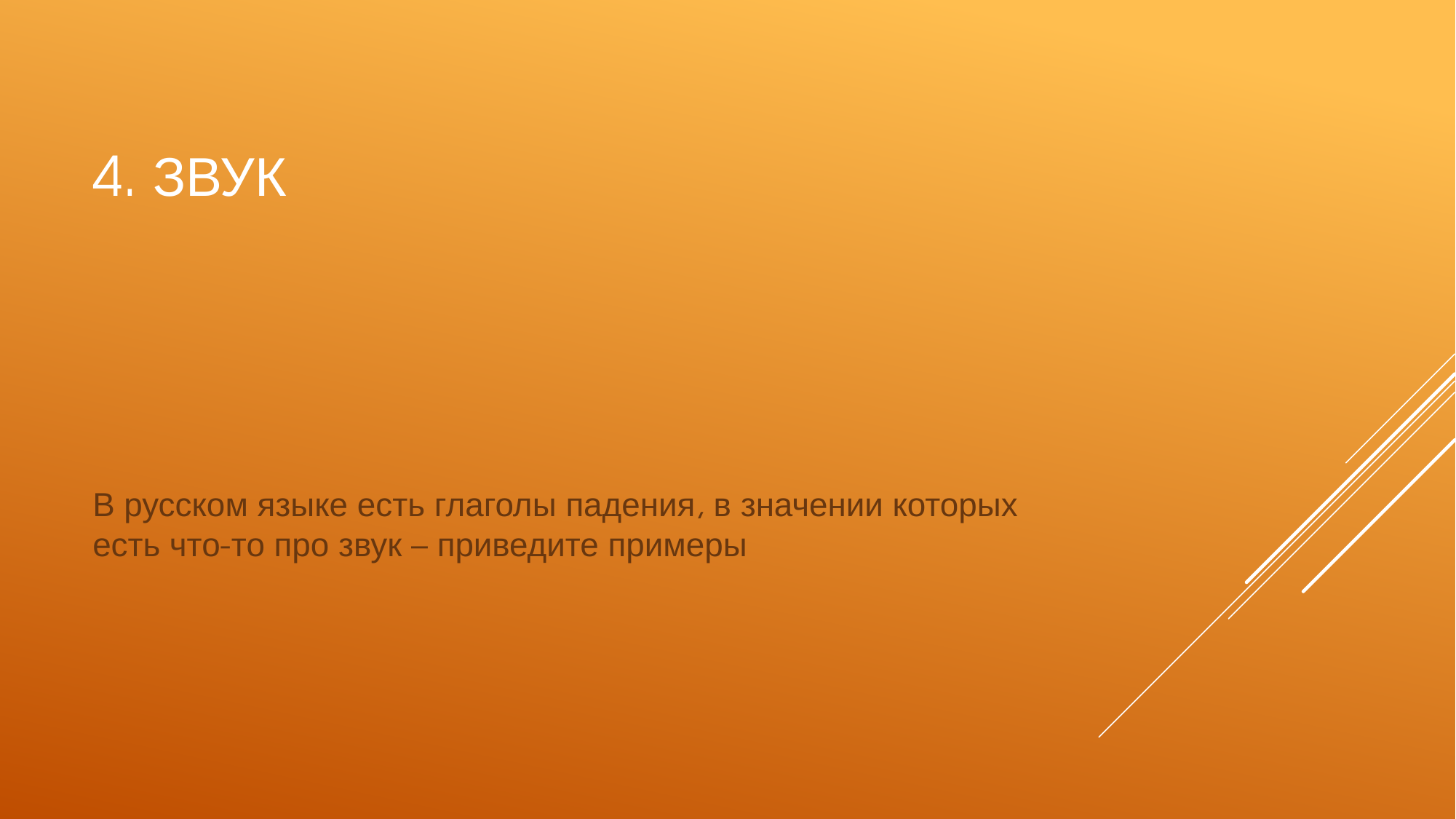

# 4. звук
В русском языке есть глаголы падения, в значении которых есть что-то про звук – приведите примеры